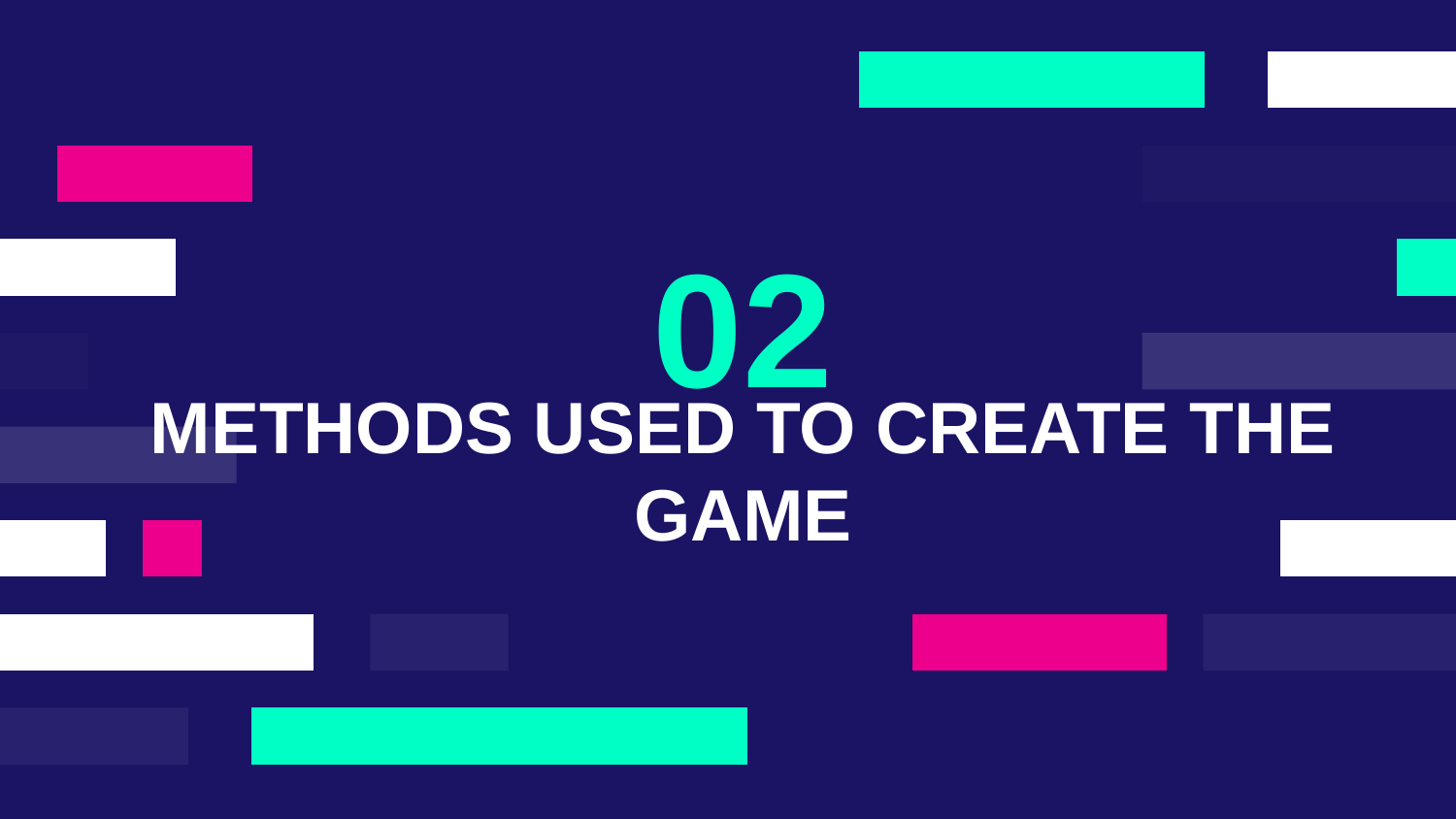

02
# METHODS USED TO CREATE THE GAME